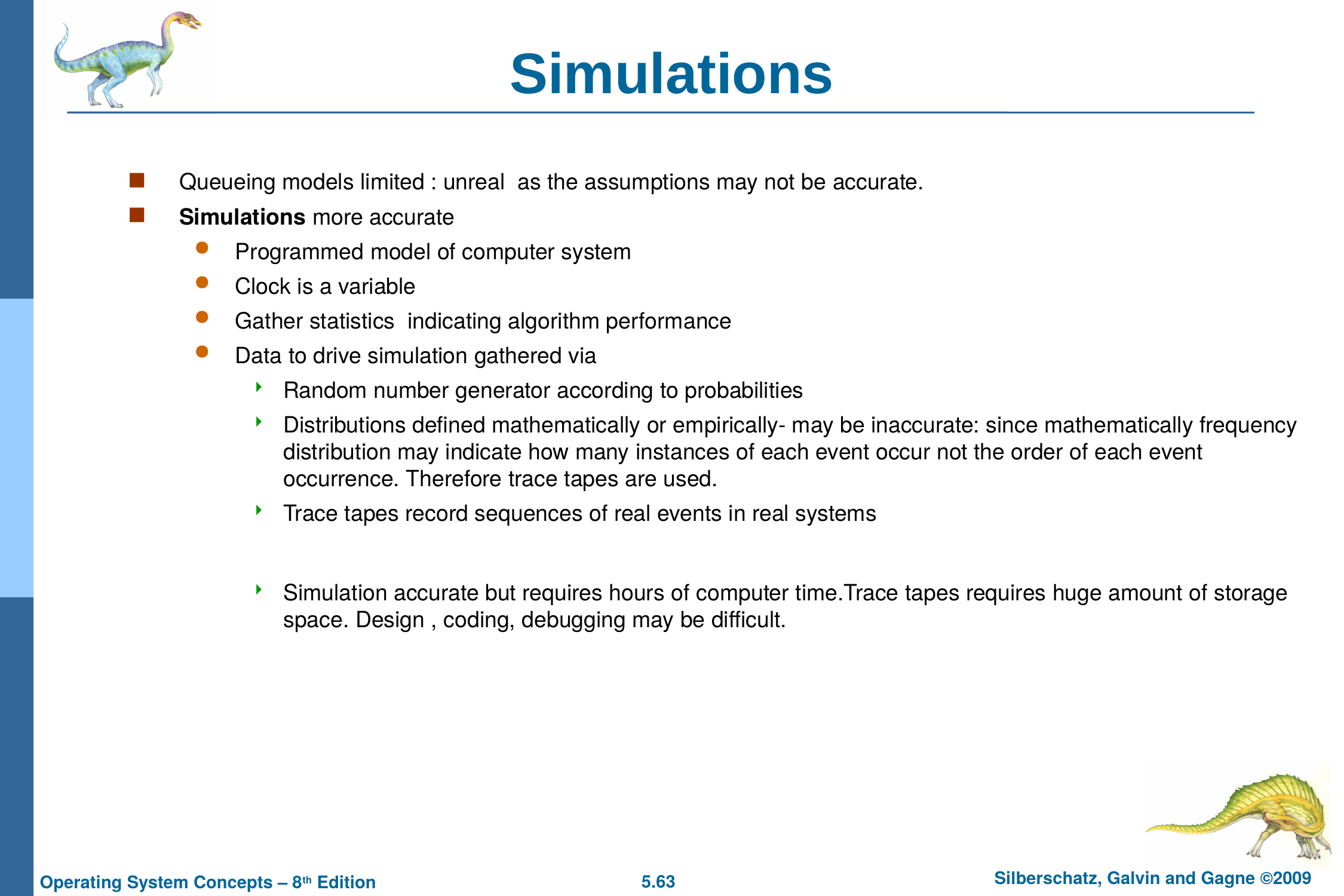

# Simulations
Queueing models limited : unreal  as the assumptions may not be accurate.
Simulations more accurate
Programmed model of computer system
Clock is a variable
Gather statistics  indicating algorithm performance
Data to drive simulation gathered via
Random number generator according to probabilities
Distributions defined mathematically or empirically- may be inaccurate: since mathematically frequency distribution may indicate how many instances of each event occur not the order of each event occurrence. Therefore trace tapes are used.
Trace tapes record sequences of real events in real systems

Simulation accurate but requires hours of computer time.Trace tapes requires huge amount of storage space. Design , coding, debugging may be difficult.